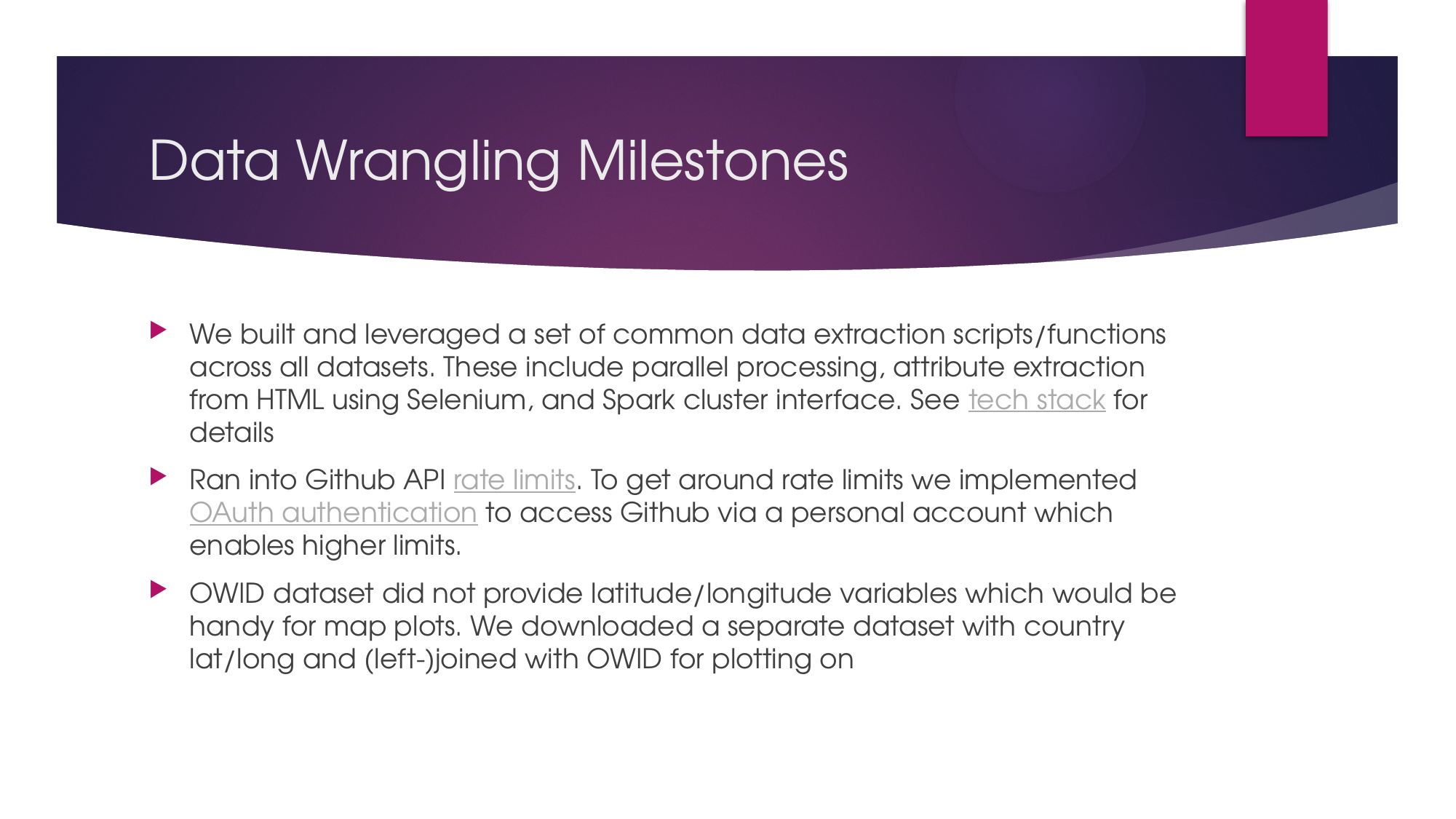

# Data Wrangling Milestones
We built and leveraged a set of common data extraction scripts/functions across all datasets. These include parallel processing, attribute extraction from HTML using Selenium, and Spark cluster interface. See tech stack for details
Ran into Github API rate limits. To get around rate limits we implemented OAuth authentication to access Github via a personal account which enables higher limits.
OWID dataset did not provide latitude/longitude variables which would be handy for map plots. We downloaded a separate dataset with country lat/long and (left-)joined with OWID for plotting on